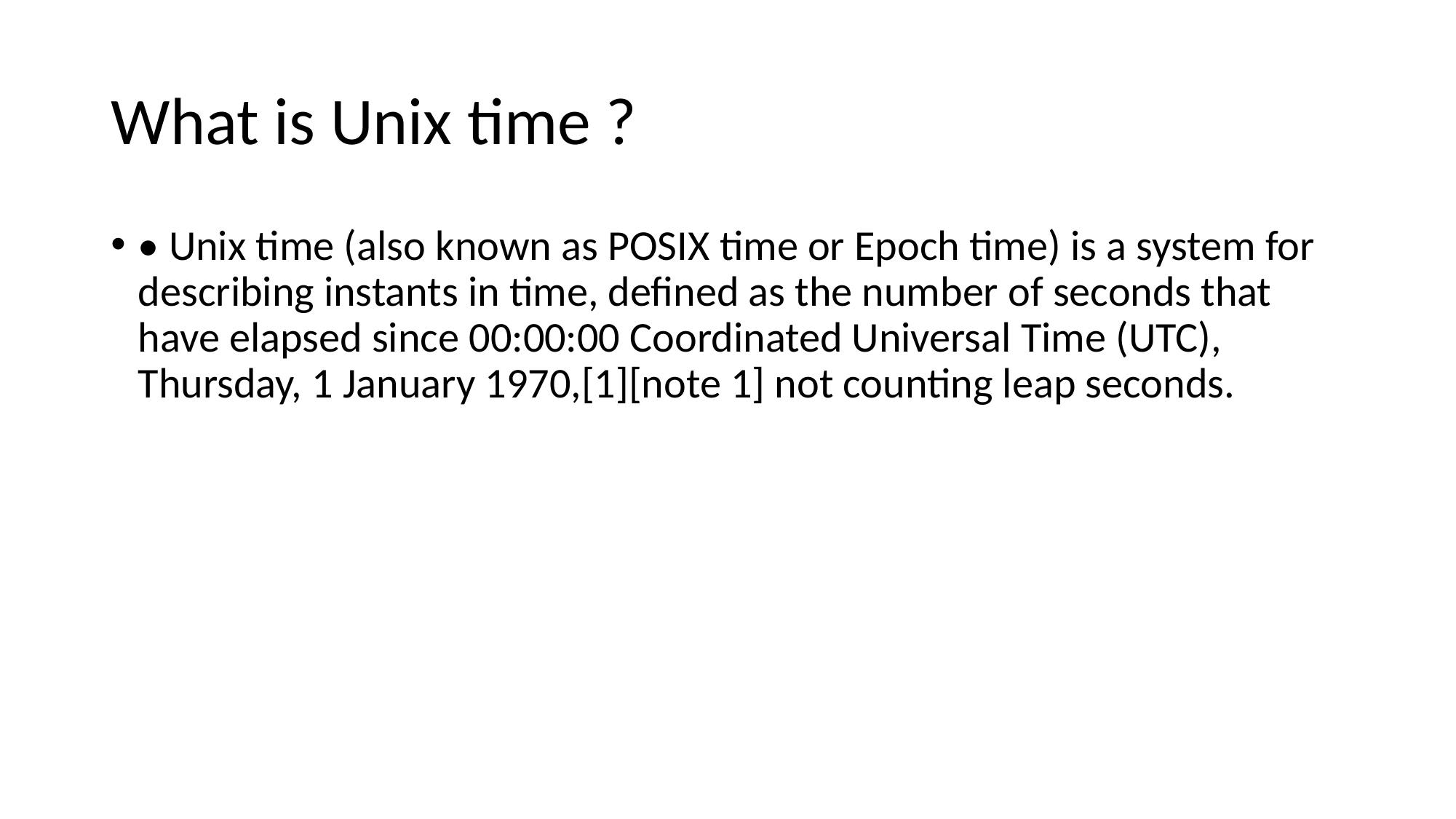

# What is Unix time ?
• Unix time (also known as POSIX time or Epoch time) is a system for describing instants in time, defined as the number of seconds that have elapsed since 00:00:00 Coordinated Universal Time (UTC), Thursday, 1 January 1970,[1][note 1] not counting leap seconds.